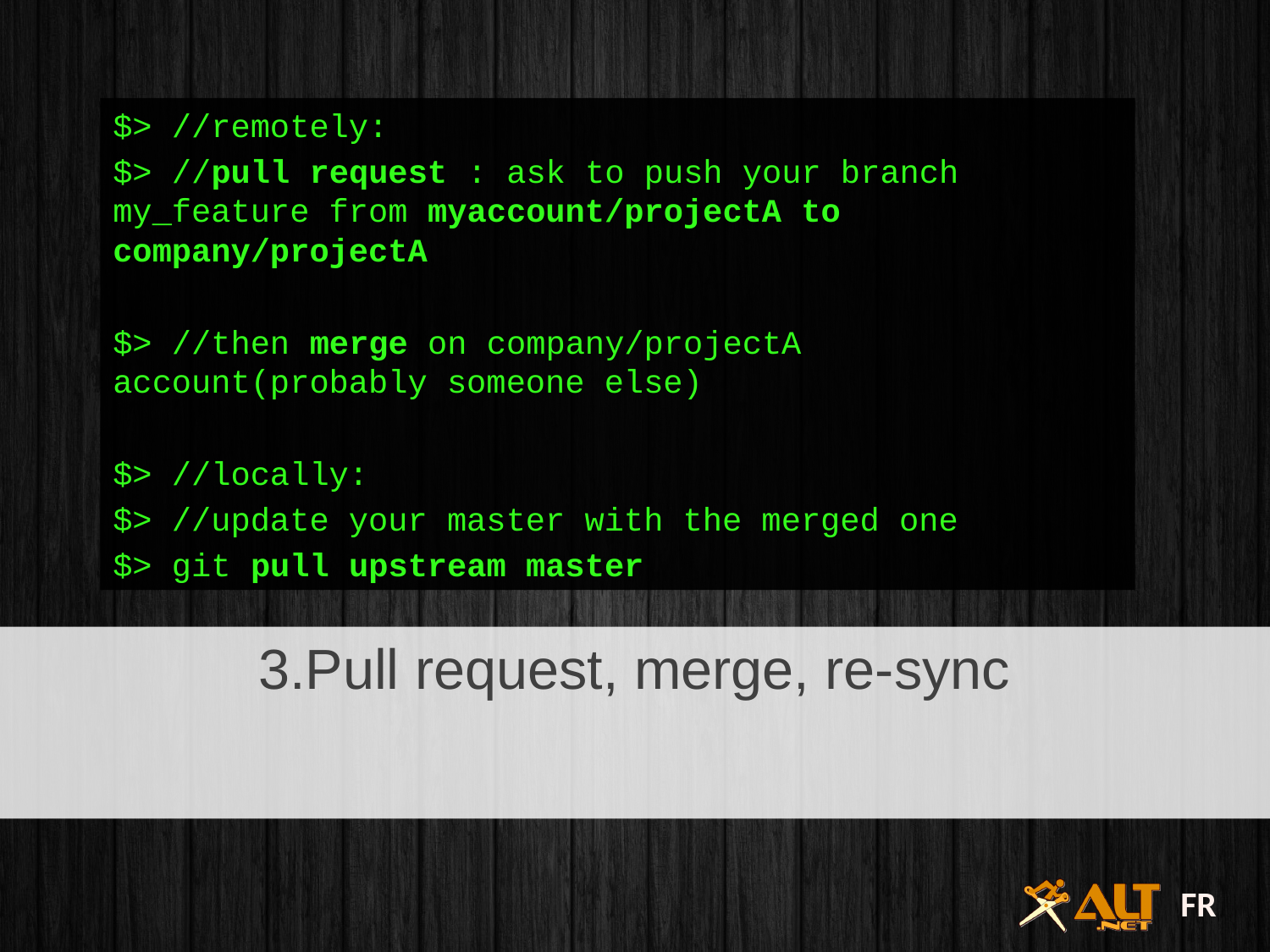

$> //remotely:
$> //pull request : ask to push your branch my_feature from myaccount/projectA to company/projectA

$> //then merge on company/projectA account(probably someone else)

$> //locally:
$> //update your master with the merged one
$> git pull upstream master

3.Pull request, merge, re-sync